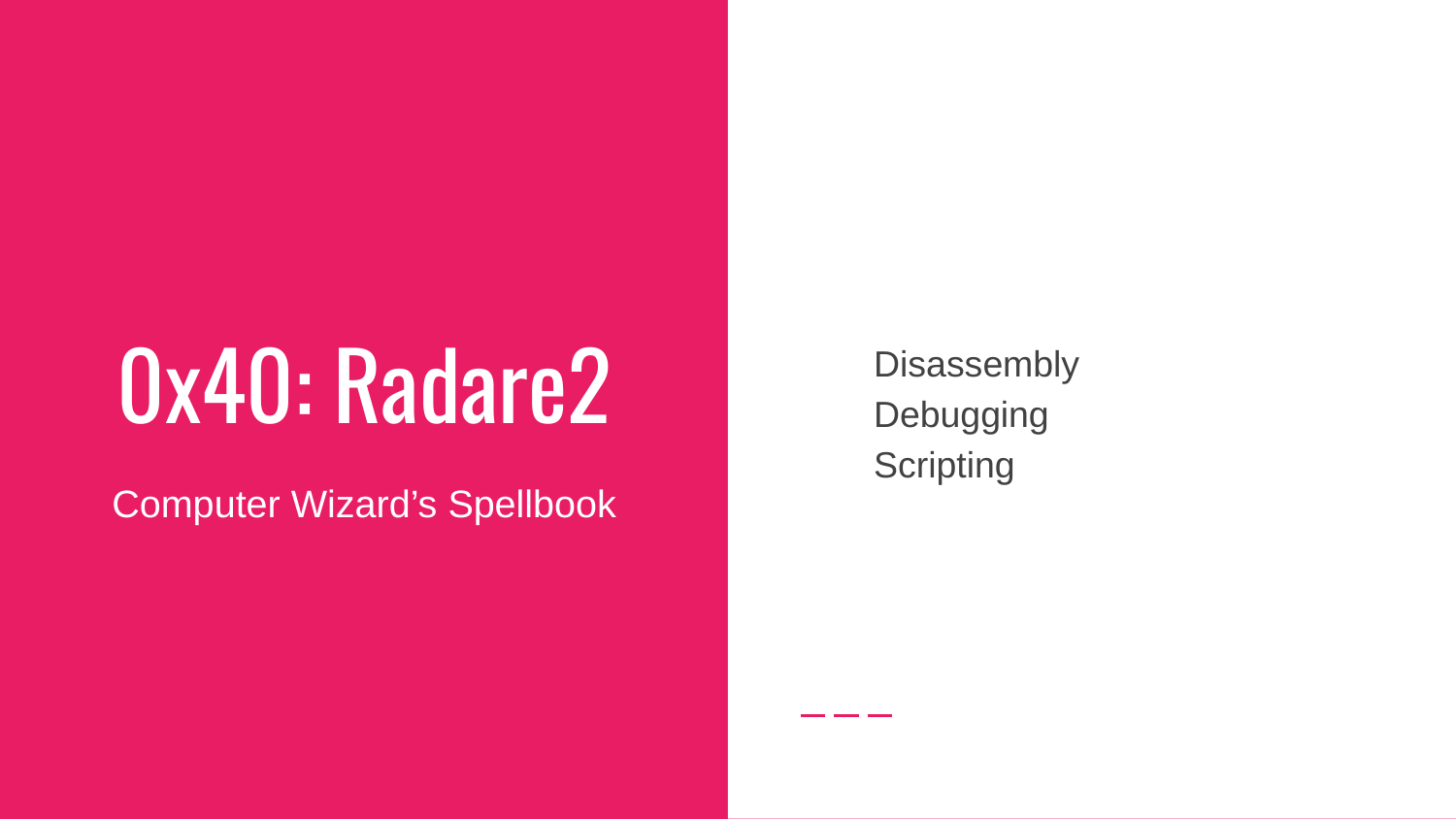

Disassembly
Debugging
Scripting
# 0x40: Radare2
Computer Wizard’s Spellbook